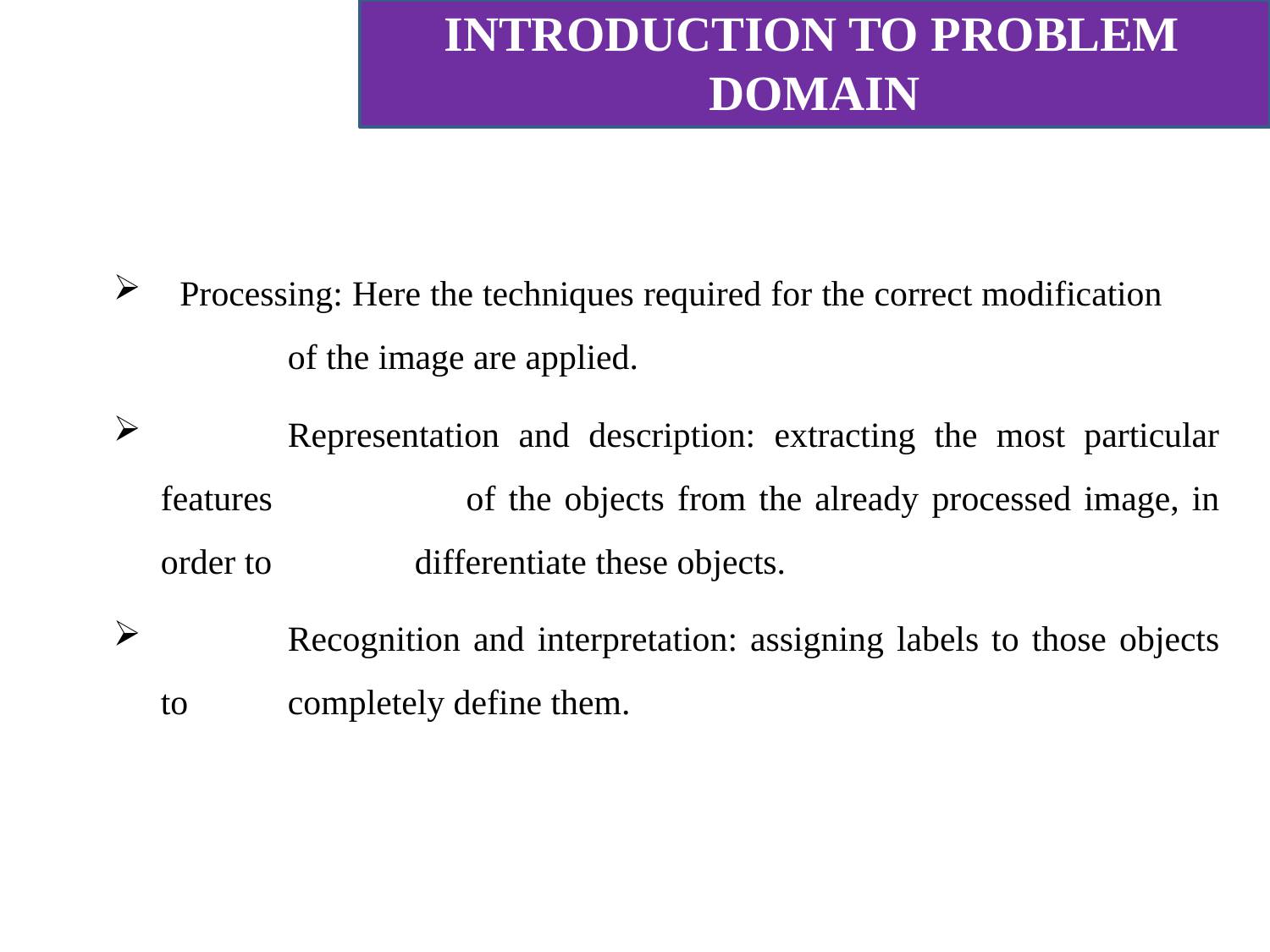

# INTRODUCTION TO PROBLEM  DOMAIN
  Processing: Here the techniques required for the correct modification 	         	of the image are applied.
	Representation and description: extracting the most particular features             	of the objects from the already processed image, in order to      	differentiate these objects.
	Recognition and interpretation: assigning labels to those objects to     	completely define them.